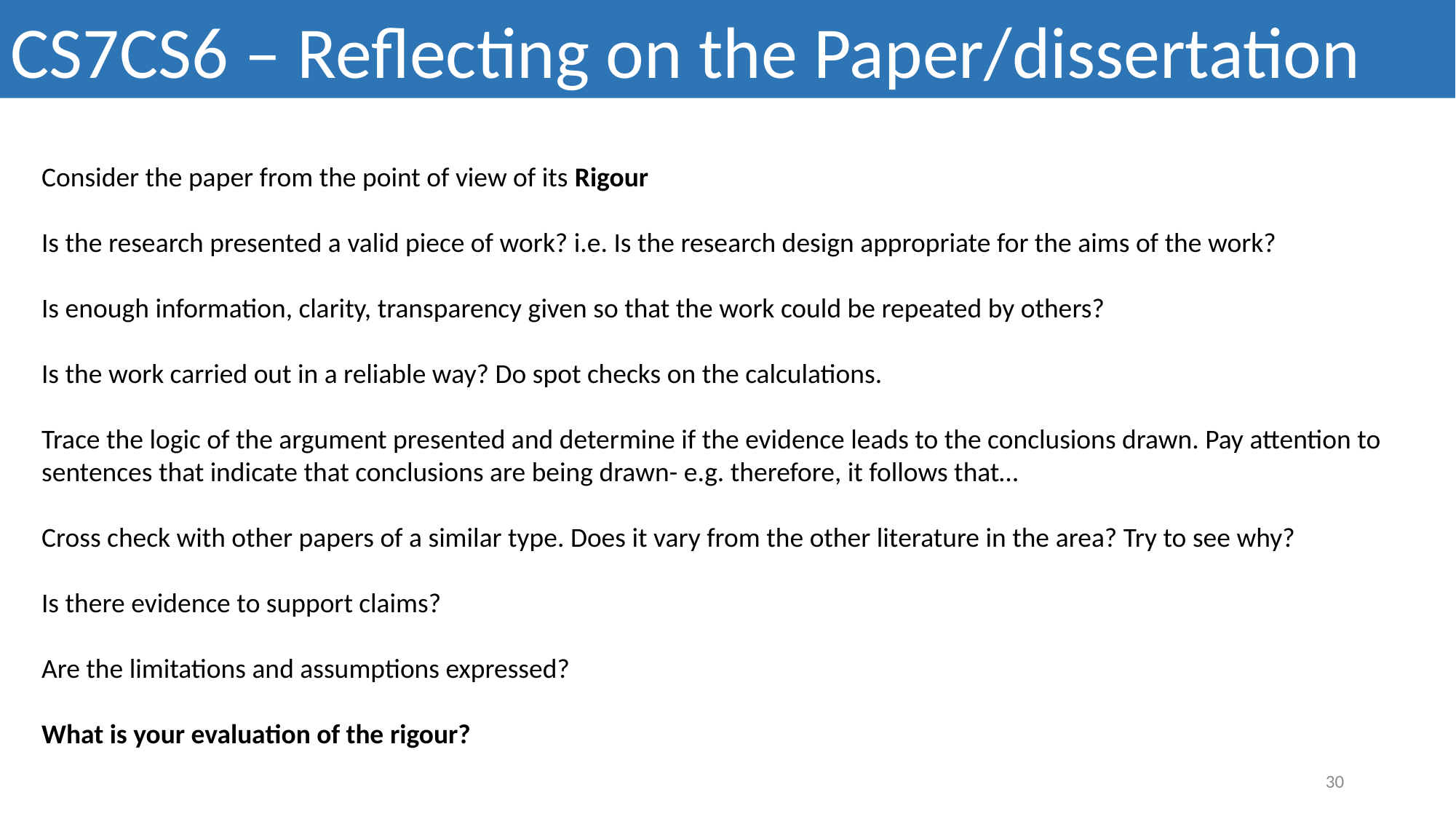

CS7CS6 – Reflecting on the Paper/dissertation

Consider the paper from the point of view of its Rigour

Is the research presented a valid piece of work? i.e. Is the research design appropriate for the aims of the work?

Is enough information, clarity, transparency given so that the work could be repeated by others?

Is the work carried out in a reliable way? Do spot checks on the calculations.

Trace the logic of the argument presented and determine if the evidence leads to the conclusions drawn. Pay attention to sentences that indicate that conclusions are being drawn- e.g. therefore, it follows that…

Cross check with other papers of a similar type. Does it vary from the other literature in the area? Try to see why?

Is there evidence to support claims?

Are the limitations and assumptions expressed?

What is your evaluation of the rigour?

30